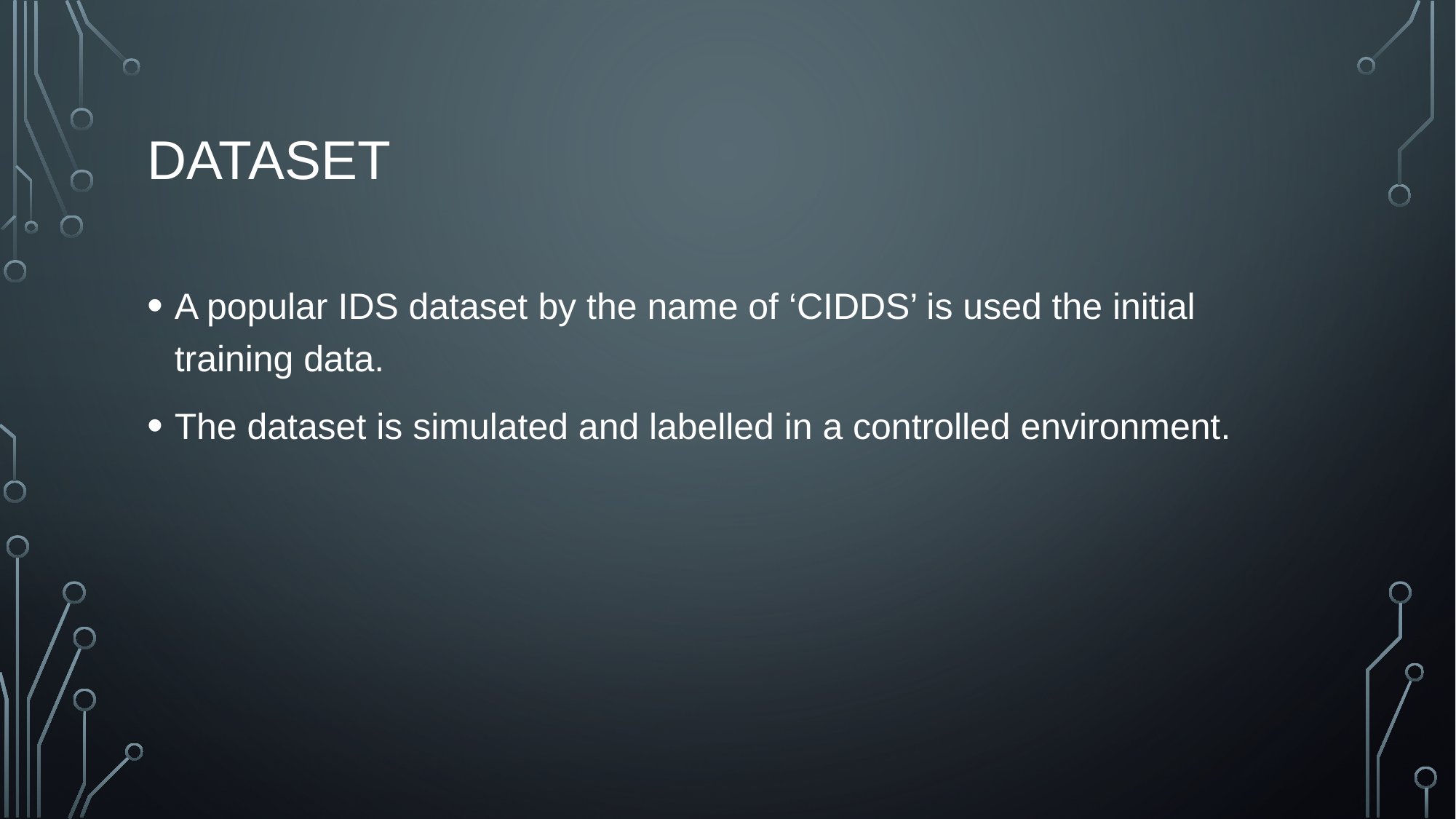

# dataset
A popular IDS dataset by the name of ‘CIDDS’ is used the initial training data.
The dataset is simulated and labelled in a controlled environment.